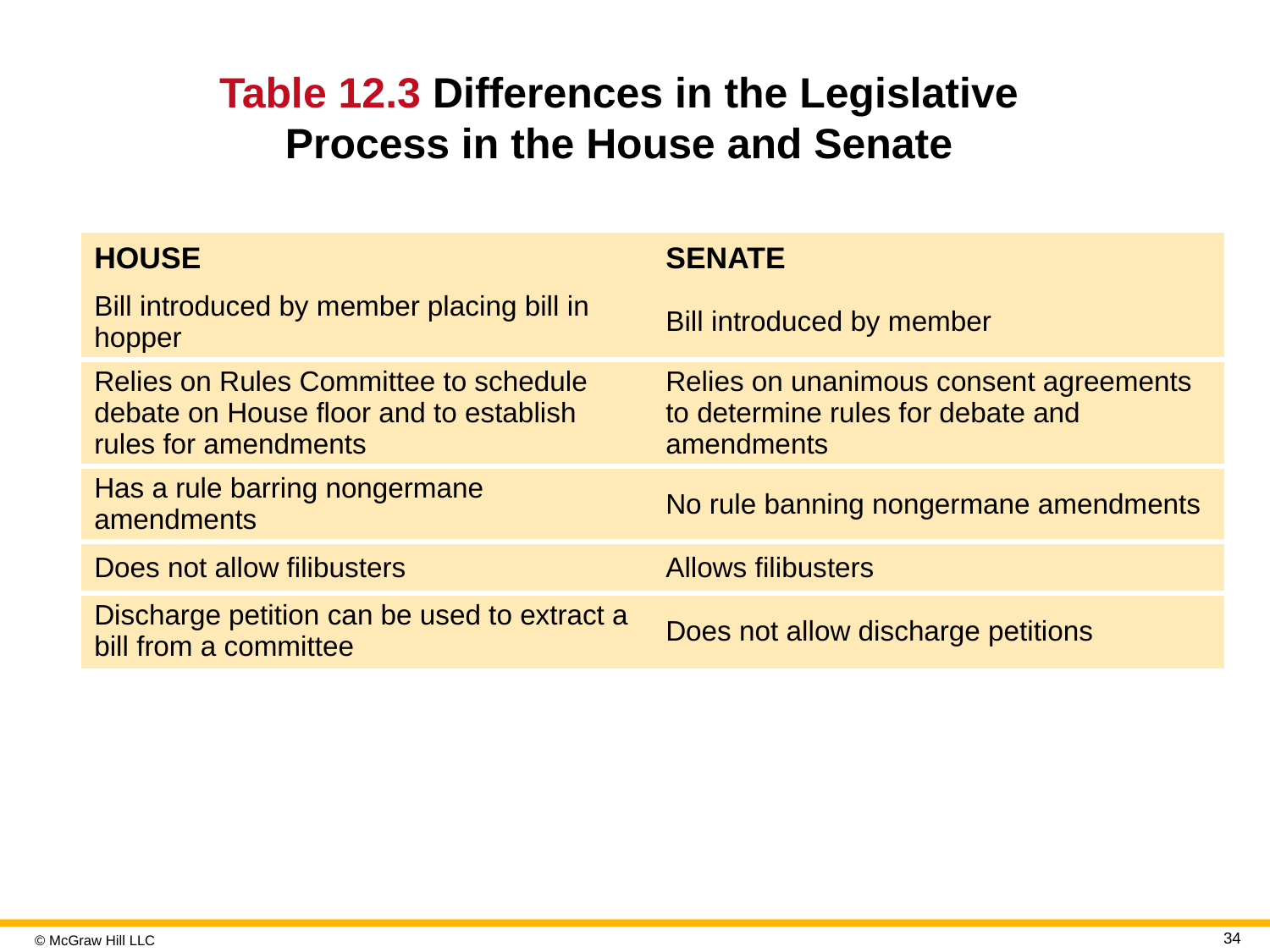

# Table 12.3 Differences in the Legislative Process in the House and Senate
| HOUSE | SENATE |
| --- | --- |
| Bill introduced by member placing bill in hopper | Bill introduced by member |
| Relies on Rules Committee to schedule debate on House floor and to establish rules for amendments | Relies on unanimous consent agreements to determine rules for debate and amendments |
| Has a rule barring nongermane amendments | No rule banning nongermane amendments |
| Does not allow filibusters | Allows filibusters |
| Discharge petition can be used to extract a bill from a committee | Does not allow discharge petitions |
Table divided into 2 columns summarizes differences between the legislative process in the house and senate. The column headers are marked as: House and senate.
34